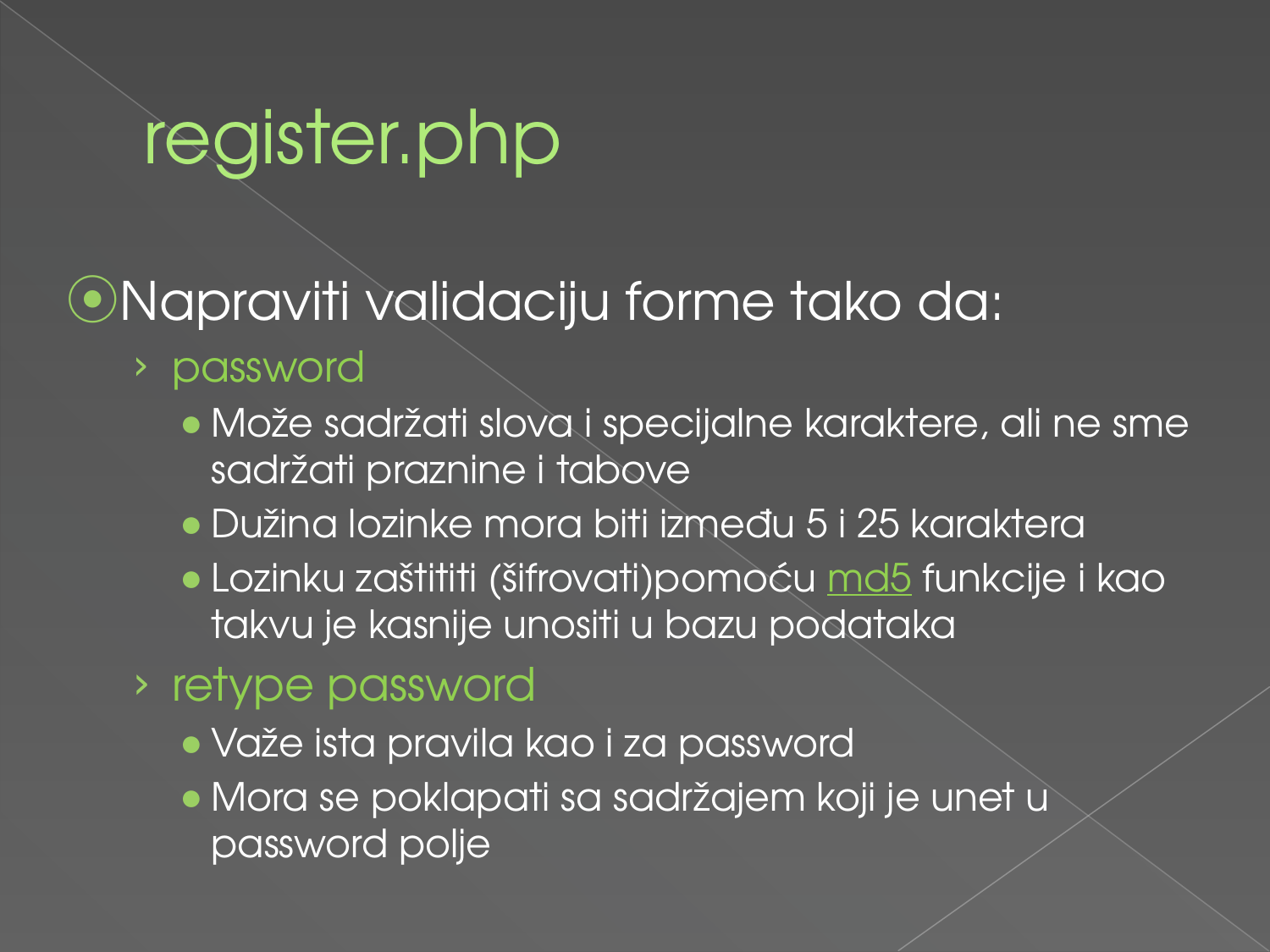

# register.php
Napraviti validaciju forme tako da:
password
Može sadržati slova i specijalne karaktere, ali ne sme sadržati praznine i tabove
Dužina lozinke mora biti između 5 i 25 karaktera
Lozinku zaštititi (šifrovati)pomoću md5 funkcije i kao takvu je kasnije unositi u bazu podataka
retype password
Važe ista pravila kao i za password
Mora se poklapati sa sadržajem koji je unet u password polje